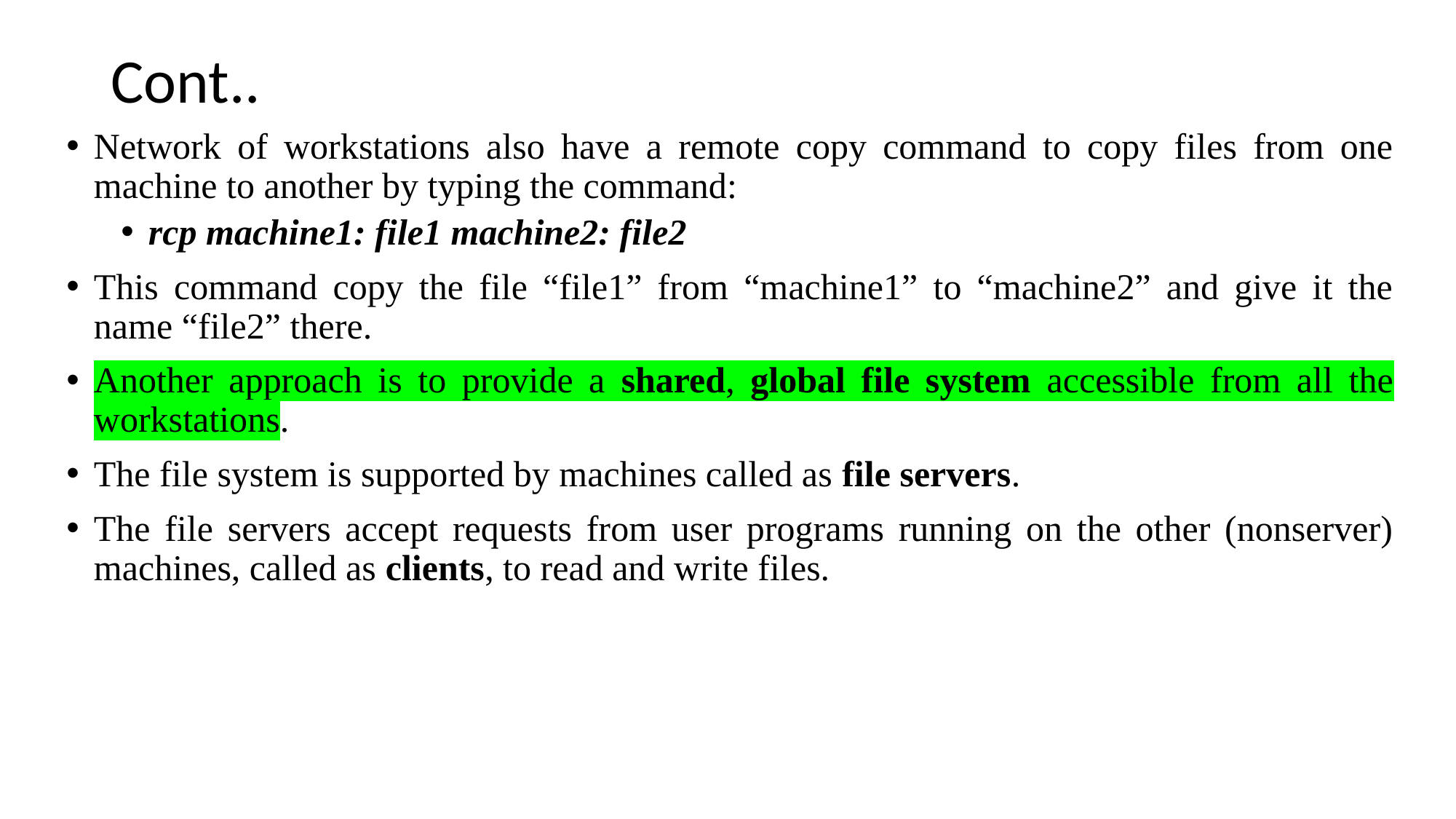

# Cont..
Network of workstations also have a remote copy command to copy files from one machine to another by typing the command:
rcp machine1: file1 machine2: file2
This command copy the file “file1” from “machine1” to “machine2” and give it the name “file2” there.
Another approach is to provide a shared, global file system accessible from all the workstations.
The file system is supported by machines called as file servers.
The file servers accept requests from user programs running on the other (nonserver) machines, called as clients, to read and write files.